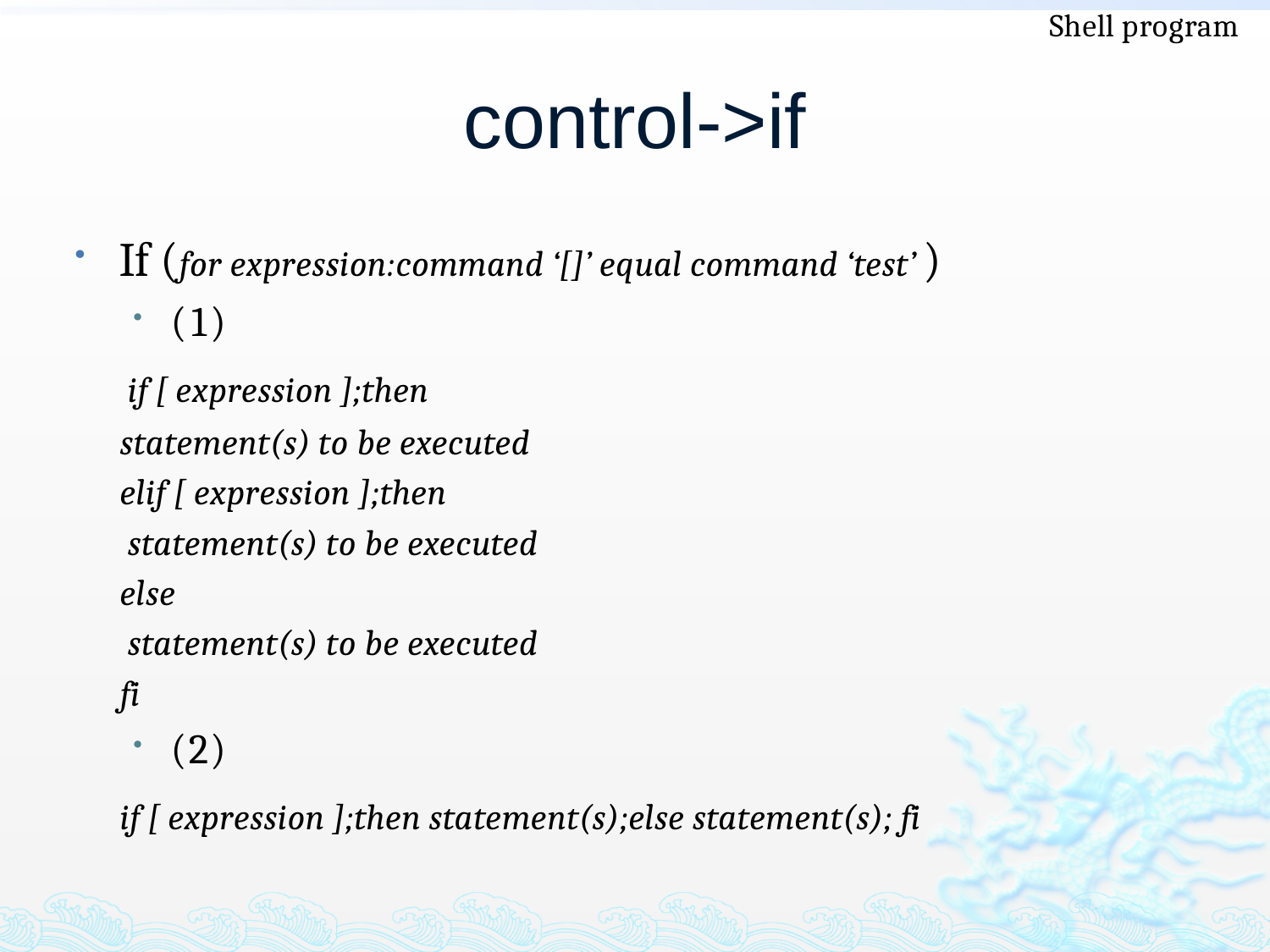

Shell program
# control->if
If (for expression:command ‘[]’ equal command ‘test’ )
(1)
		 if [ expression ];then
			statement(s) to be executed
		elif [ expression ];then
			 statement(s) to be executed
		else
			 statement(s) to be executed
		fi
(2)
		if [ expression ];then statement(s);else statement(s); fi